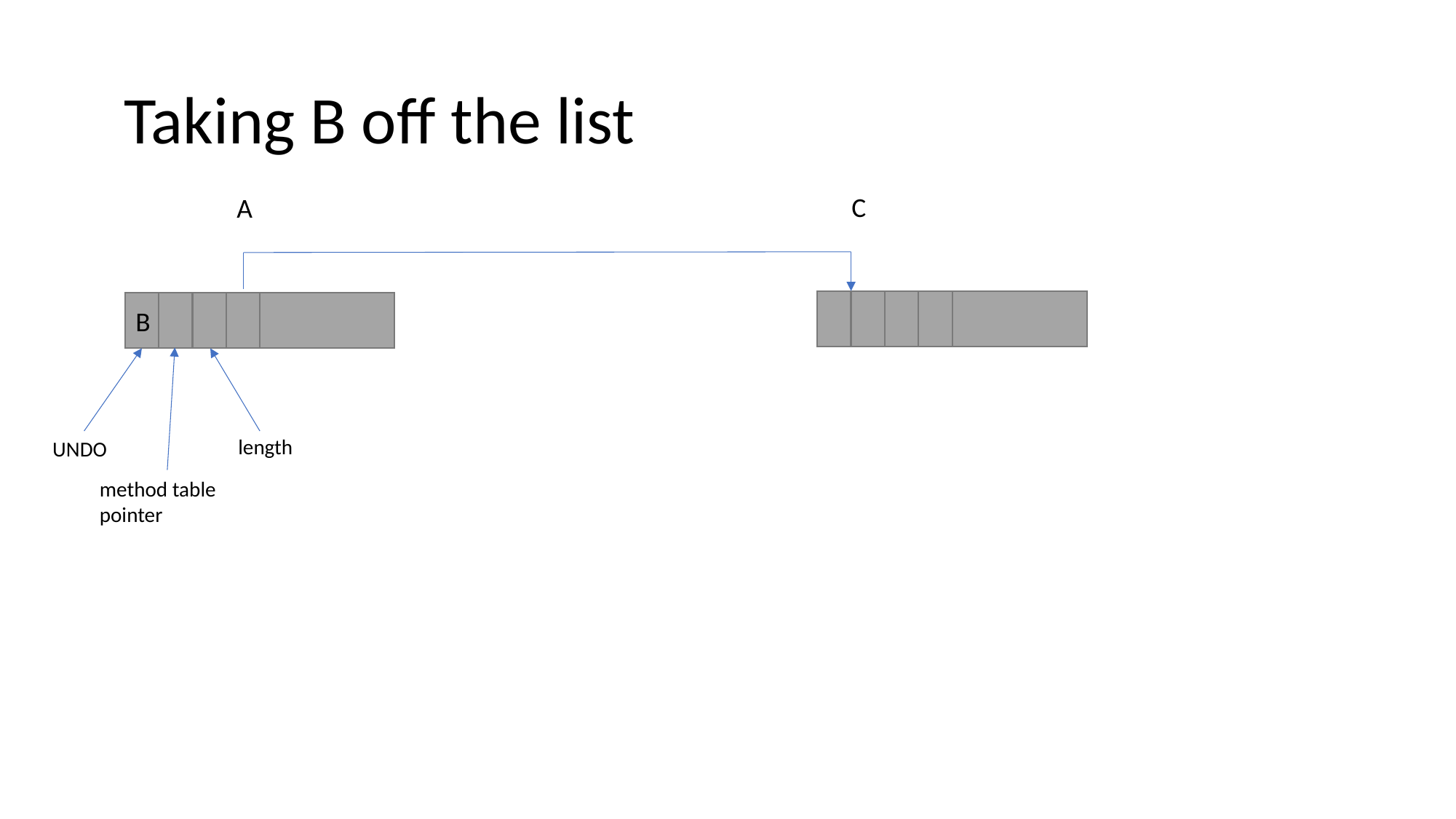

# Taking B off the list
C
A

B

length
UNDO
method table pointer